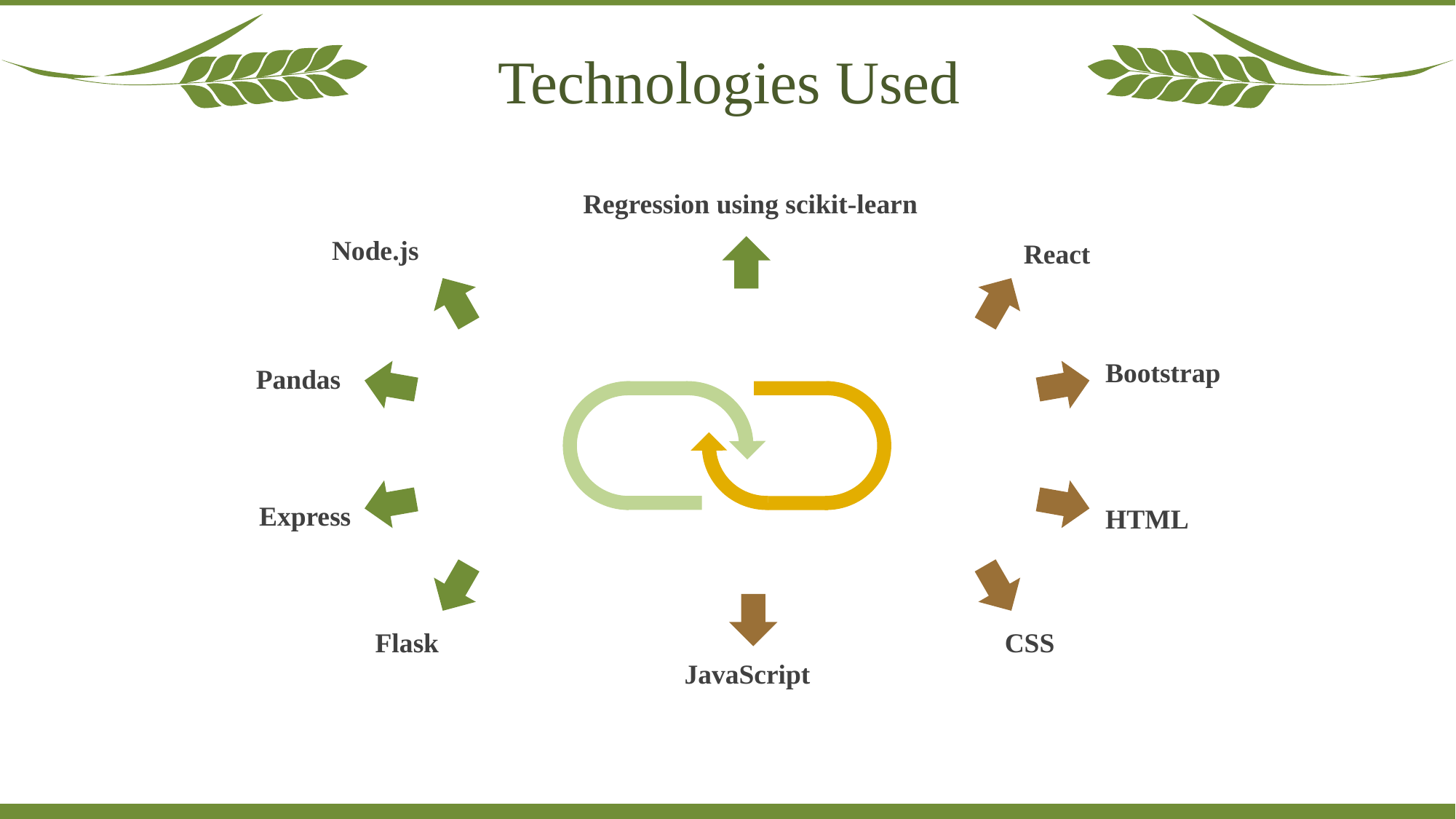

Technologies Used
Regression using scikit-learn

Node.js

React

Bootstrap

Pandas

Express

HTML

Flask

CSS

JavaScript